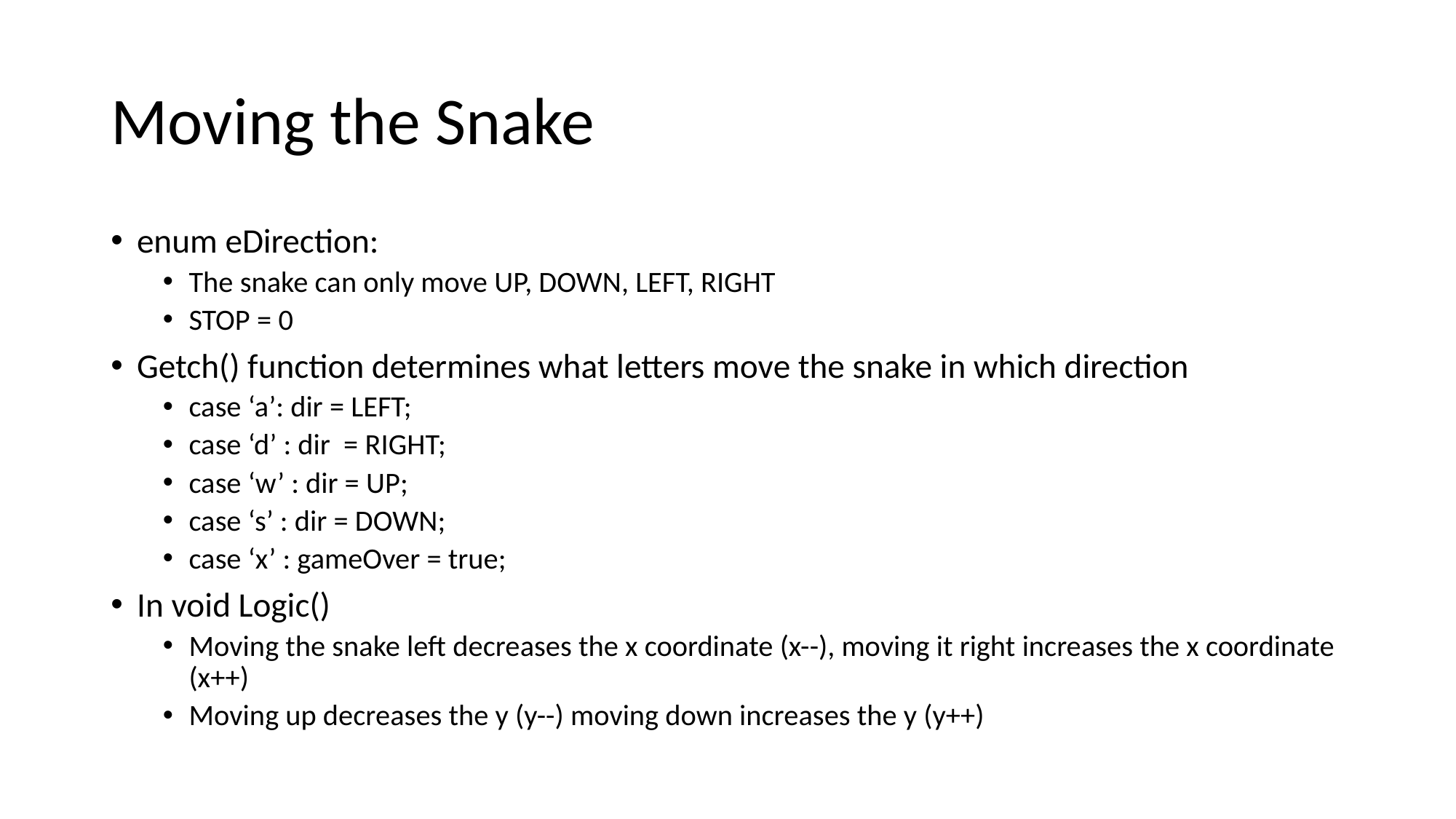

# Moving the Snake
enum eDirection:
The snake can only move UP, DOWN, LEFT, RIGHT
STOP = 0
Getch() function determines what letters move the snake in which direction
case ‘a’: dir = LEFT;
case ‘d’ : dir  = RIGHT;
case ‘w’ : dir = UP;
case ‘s’ : dir = DOWN;
case ‘x’ : gameOver = true;
In void Logic()
Moving the snake left decreases the x coordinate (x--), moving it right increases the x coordinate (x++)
Moving up decreases the y (y--) moving down increases the y (y++)